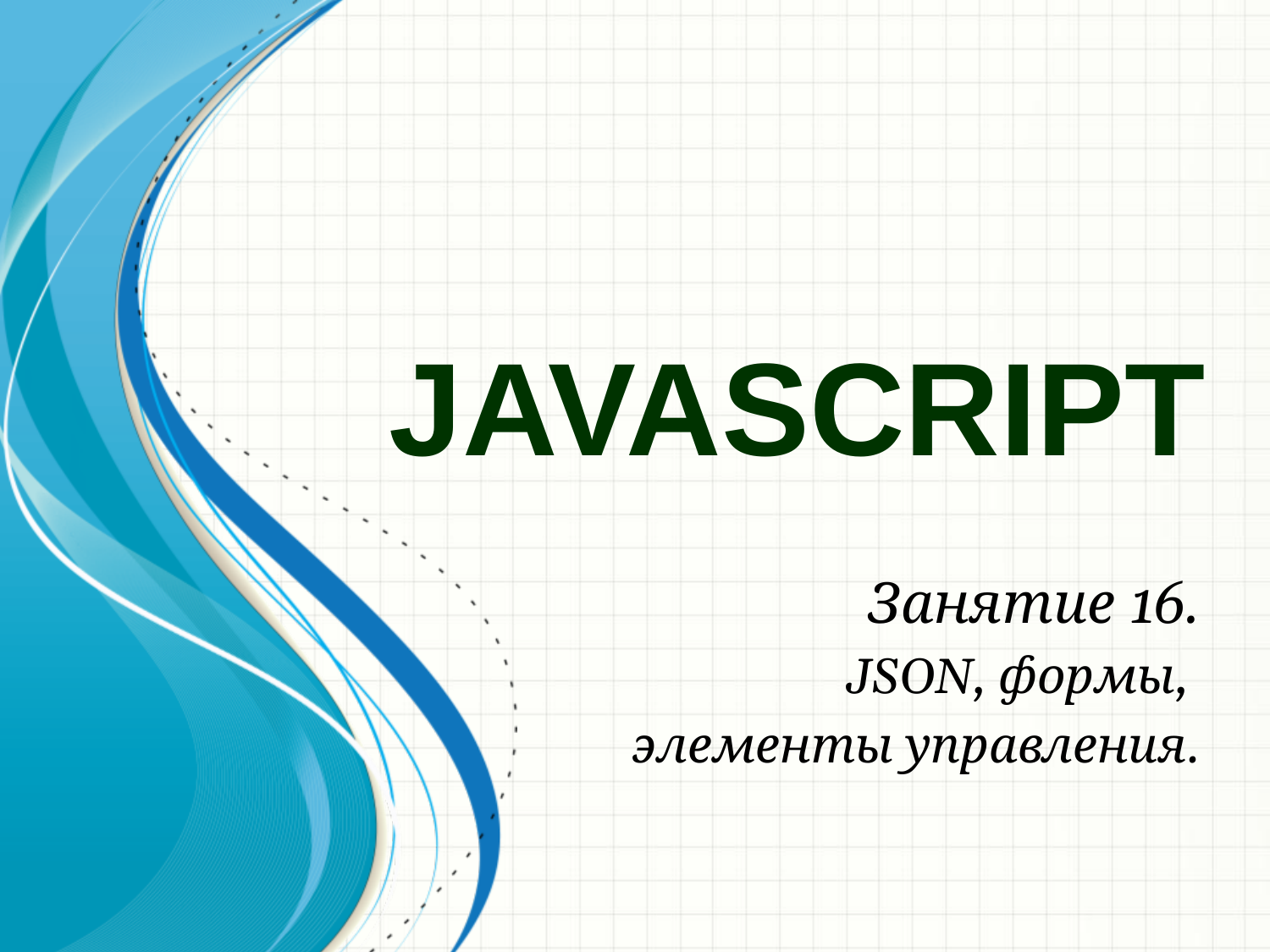

# JavaScript
Занятие 16.
JSON, формы,
элементы управления.